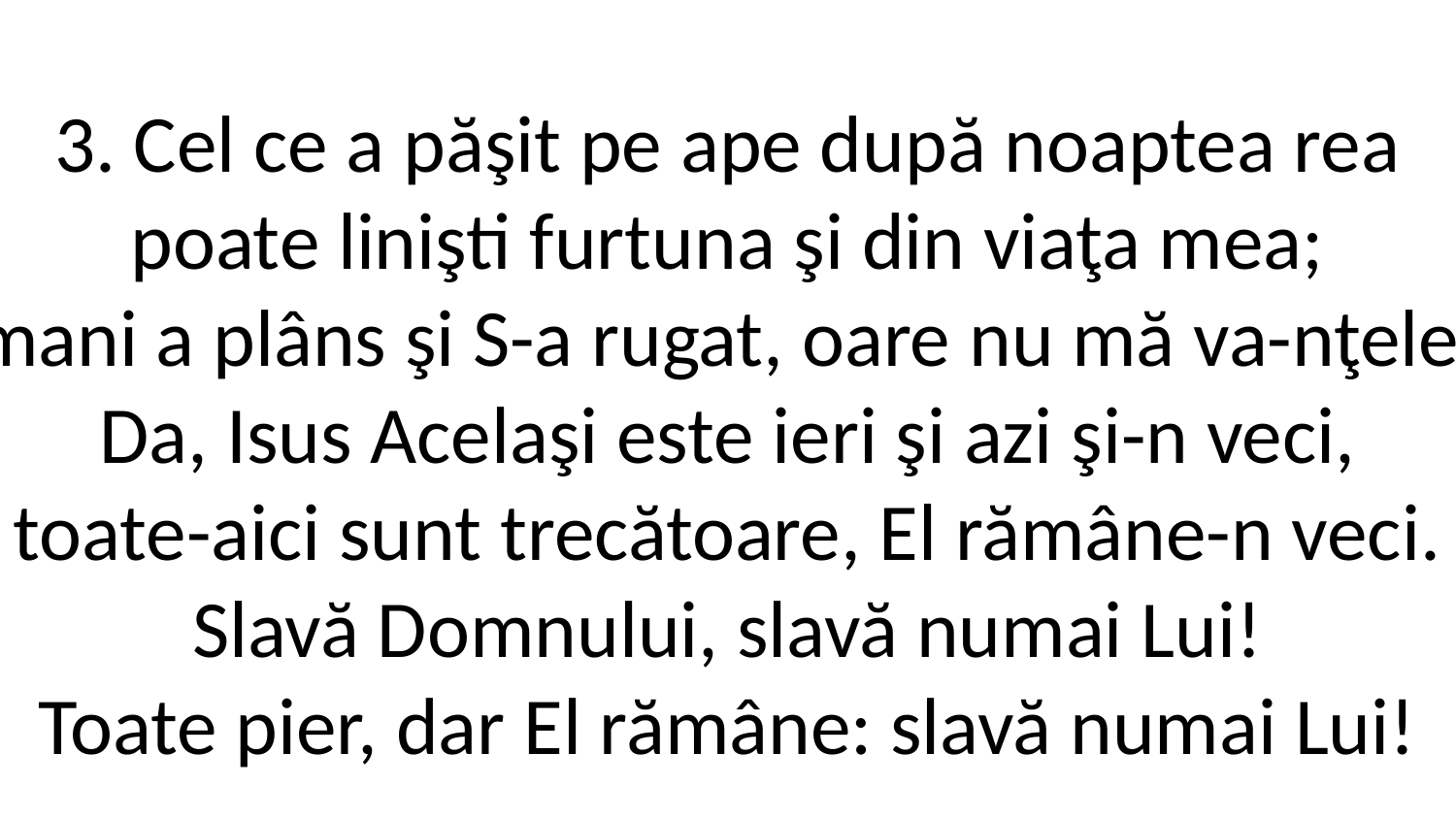

3. Cel ce a păşit pe ape după noaptea rea
poate linişti furtuna şi din viaţa mea;
El, ce-atunci în Ghetsimani a plâns şi S-a rugat, oare nu mă va-nţelege când sunt întristat?
Da, Isus Acelaşi este ieri şi azi şi-n veci,
toate-aici sunt trecătoare, El rămâne-n veci.
Slavă Domnului, slavă numai Lui!
Toate pier, dar El rămâne: slavă numai Lui!